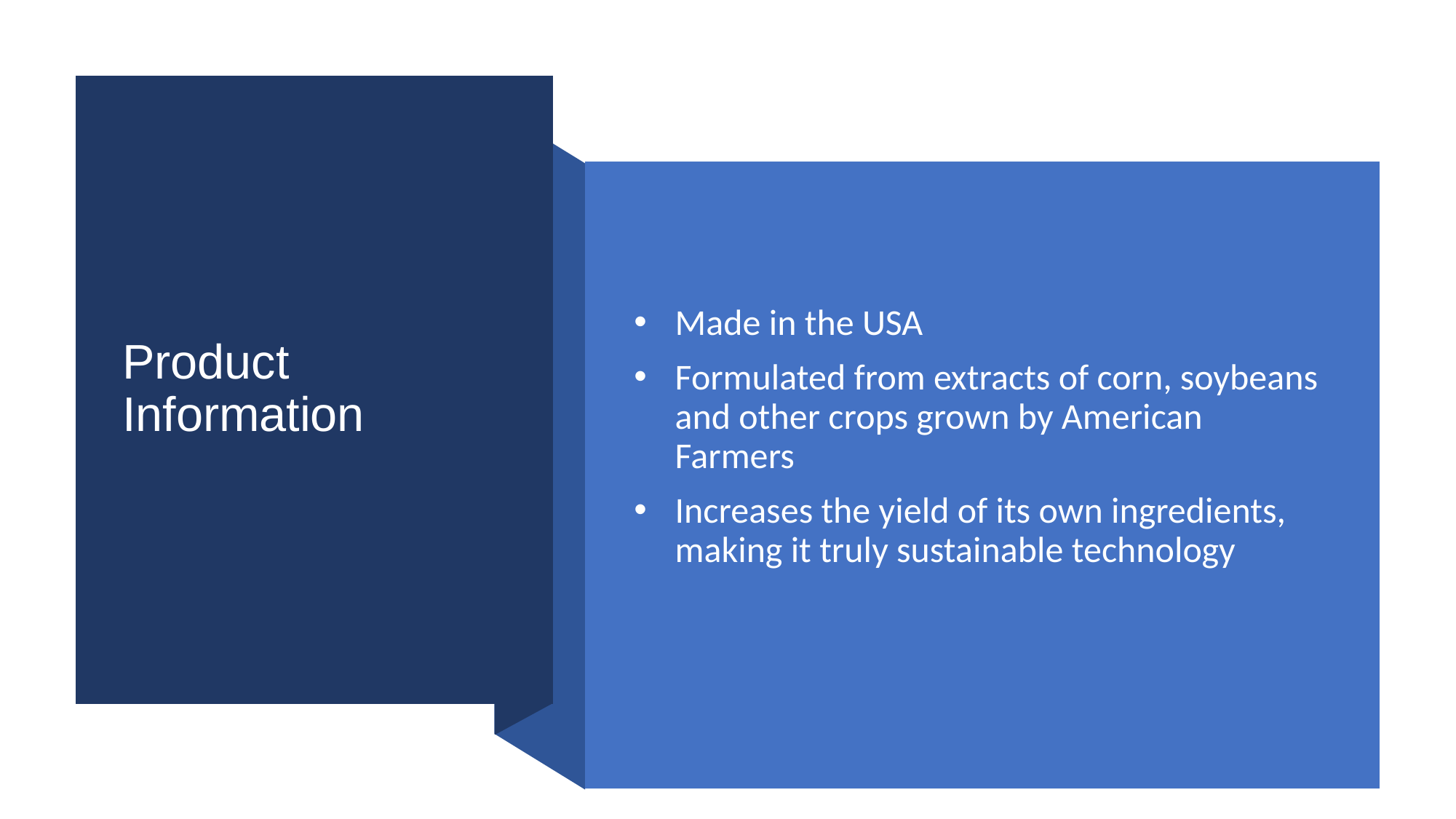

Product Information

Made in the USA
Formulated from extracts of corn, soybeans and other crops grown by American Farmers
Increases the yield of its own ingredients, making it truly sustainable technology